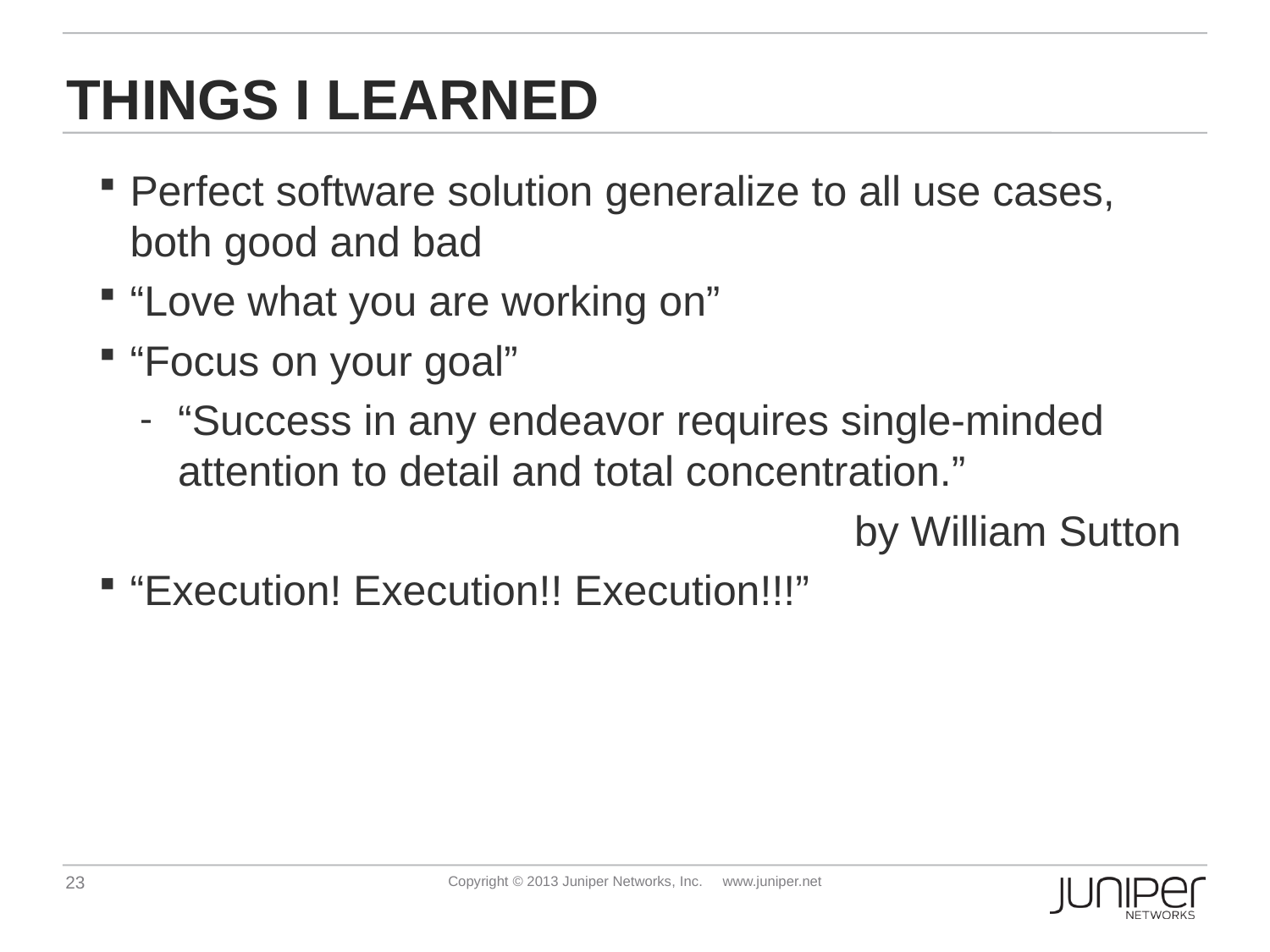

# Things I learned
Perfect software solution generalize to all use cases, both good and bad
“Love what you are working on”
“Focus on your goal”
“Success in any endeavor requires single-minded attention to detail and total concentration.”
by William Sutton
“Execution! Execution!! Execution!!!”